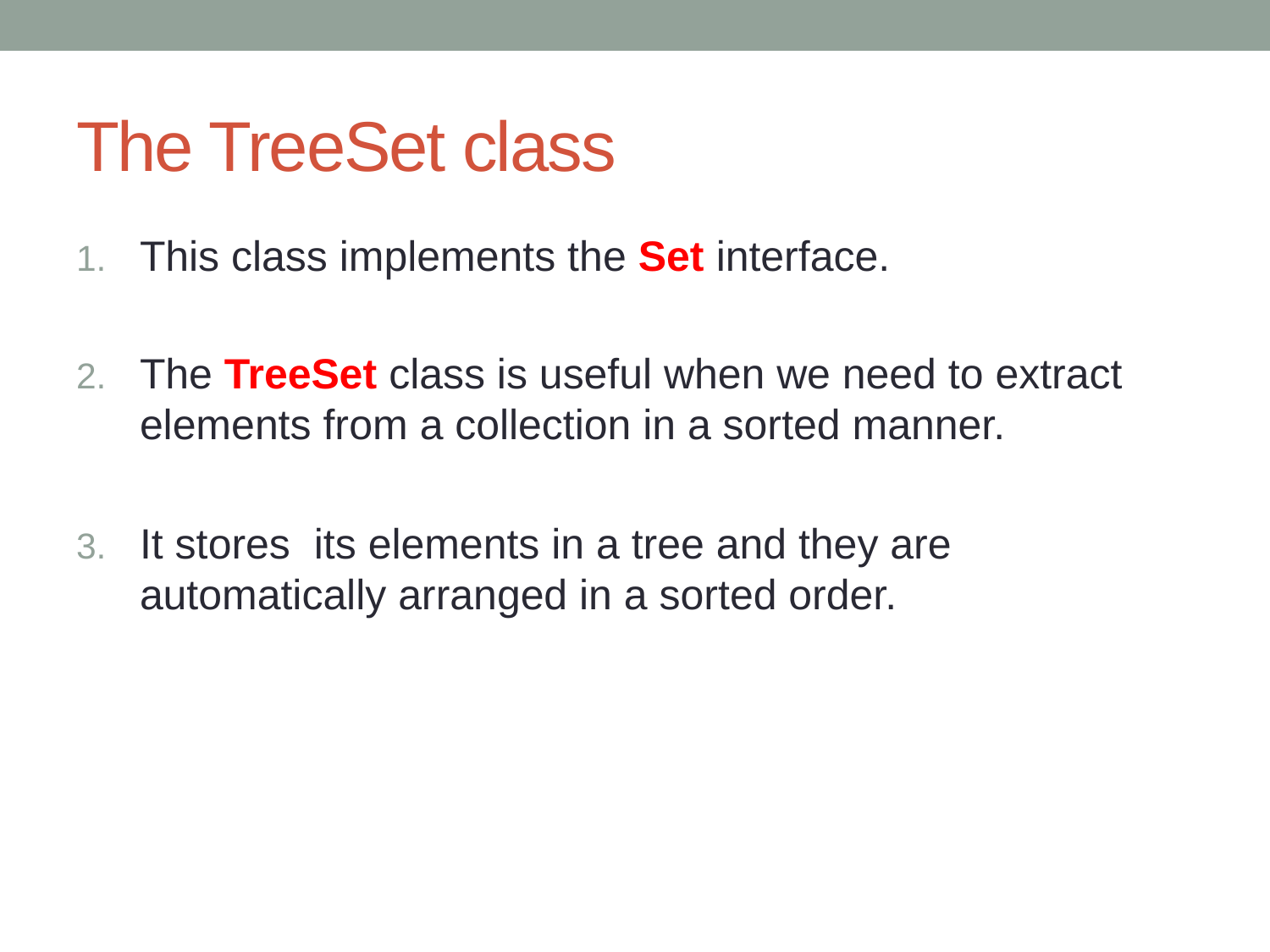

# The TreeSet class
This class implements the Set interface.

The TreeSet class is useful when we need to extract elements from a collection in a sorted manner.

It stores  its elements in a tree and they are automatically arranged in a sorted order.